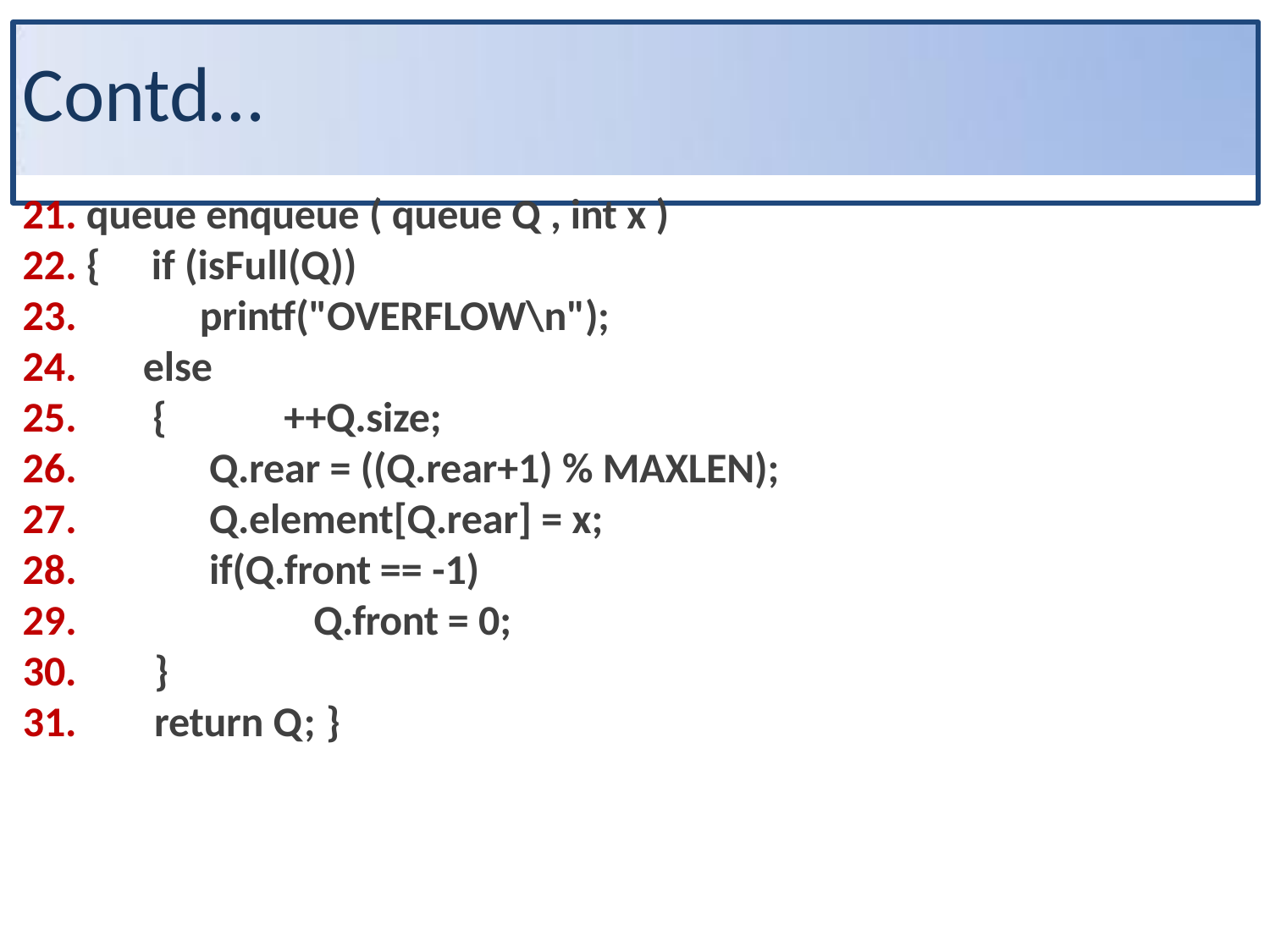

# Contd…
queue enqueue ( queue Q , int x )
{	if (isFull(Q))
printf("OVERFLOW\n");
else
{	++Q.size;
Q.rear = ((Q.rear+1) % MAXLEN);
Q.element[Q.rear] = x;
if(Q.front == -1)
Q.front = 0;
30.	}
31.	return Q; }